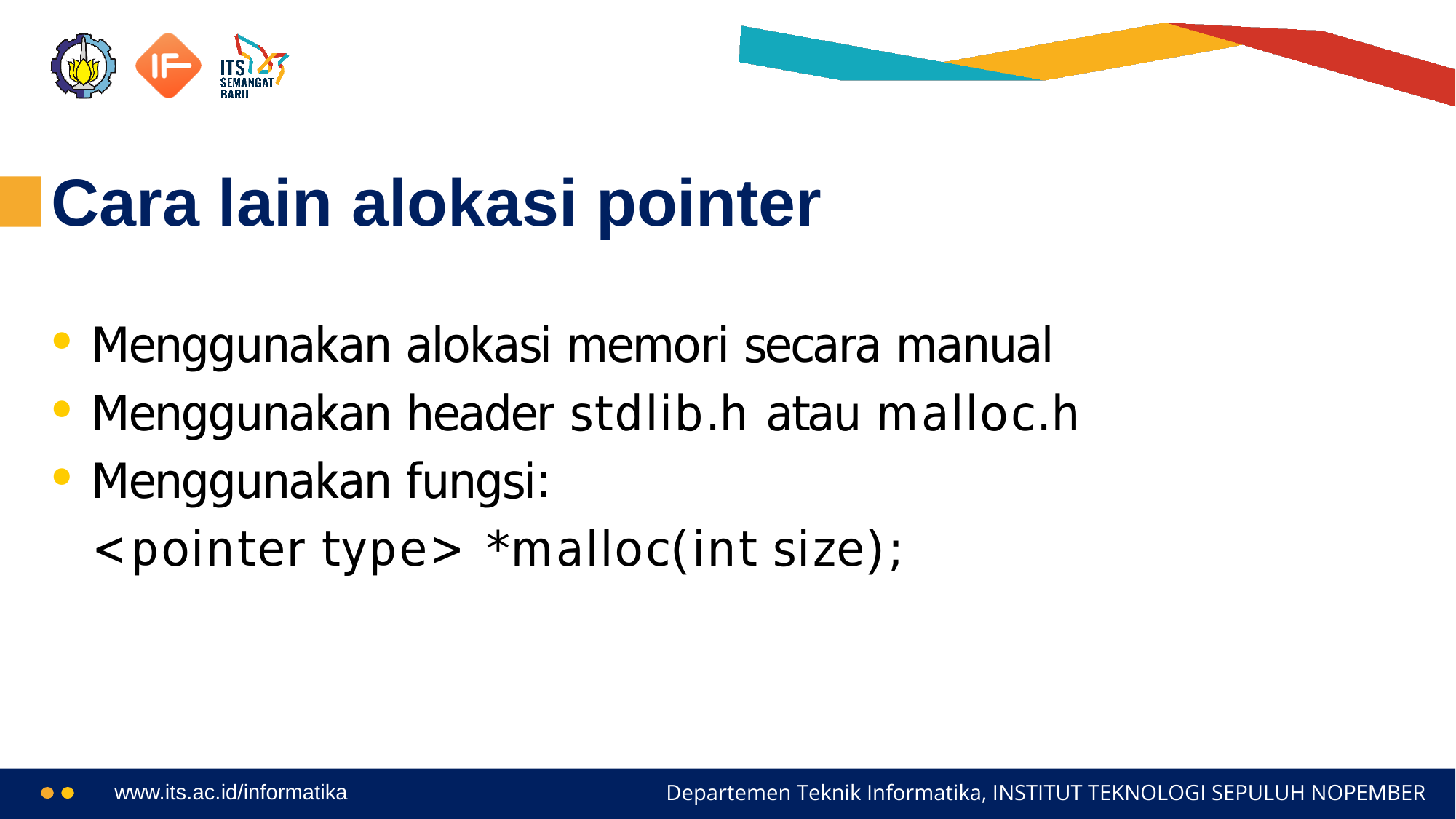

# Cara lain alokasi pointer
Menggunakan alokasi memori secara manual
Menggunakan header stdlib.h atau malloc.h
Menggunakan fungsi:
	<pointer type> *malloc(int size);